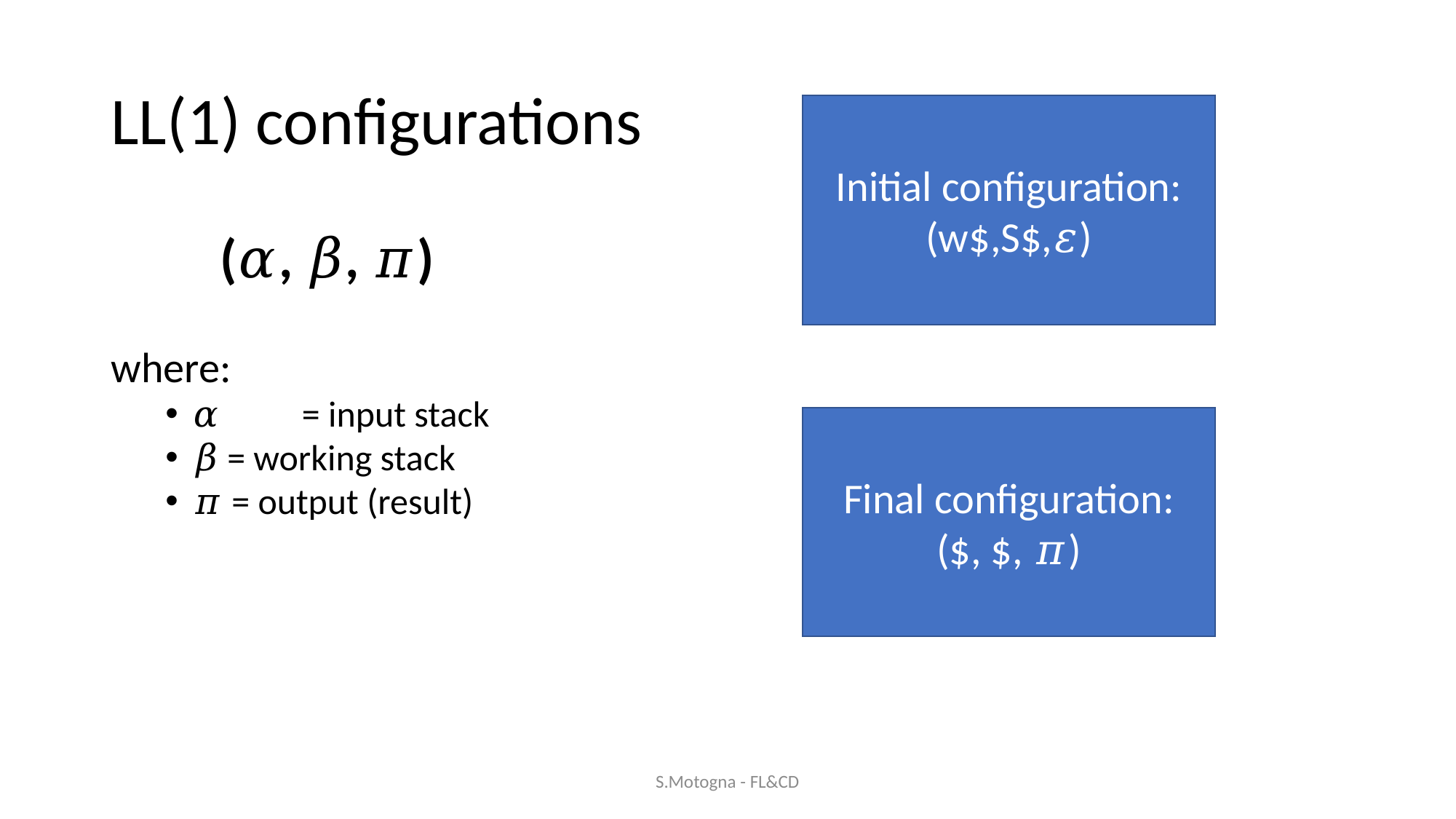

# LL(1) configurations
Initial configuration:
(w$,S$,𝜀)
	(𝛼, 𝛽, 𝜋)

where:
𝛼	= input stack
𝛽 = working stack
𝜋 = output (result)
Final configuration:
($, $, 𝜋)
S.Motogna - FL&CD